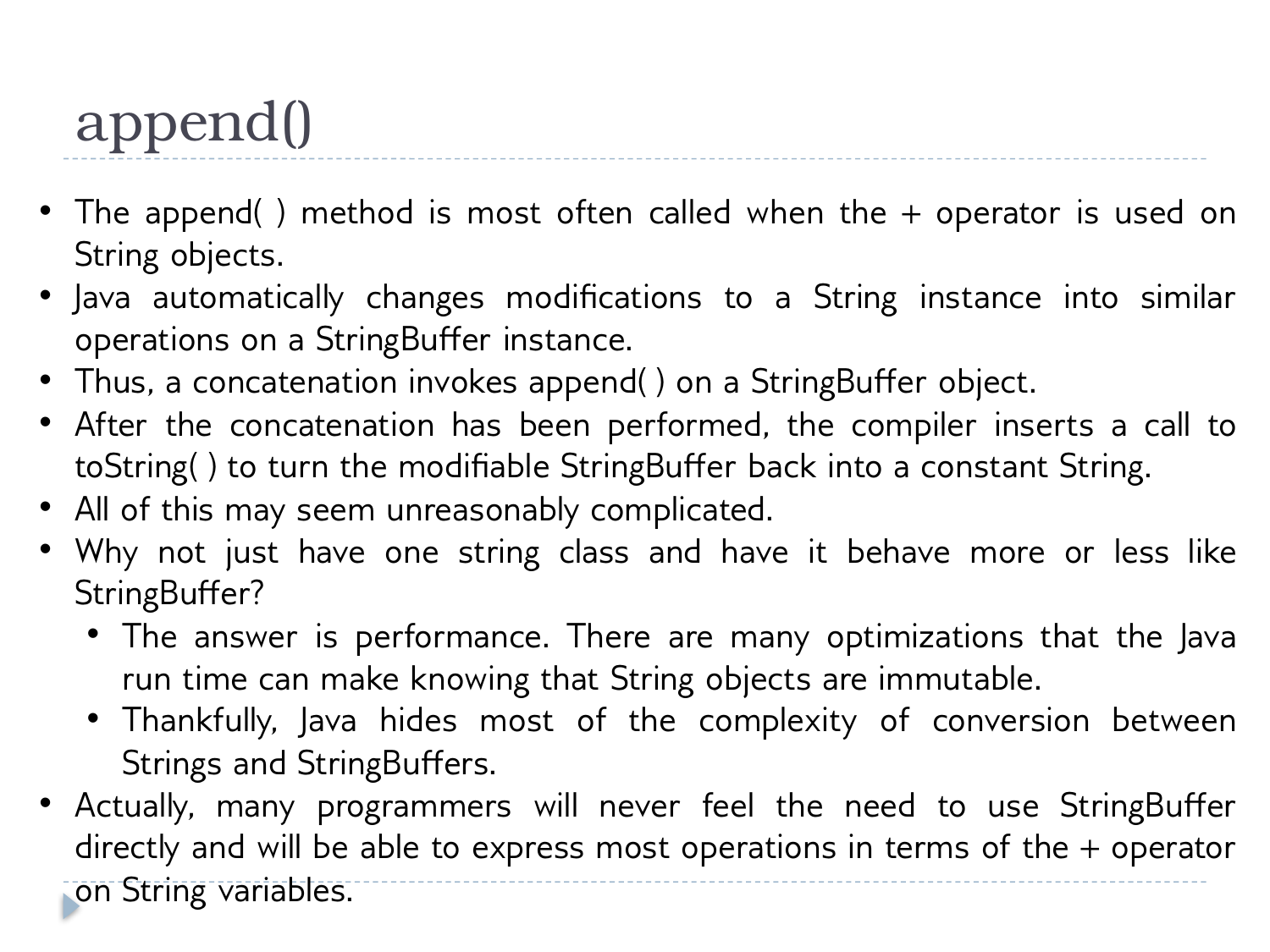

# append()

The append( ) method is most often called when the + operator is used on String objects.
Java automatically changes modifications to a String instance into similar operations on a StringBuffer instance.
Thus, a concatenation invokes append( ) on a StringBuffer object.
After the concatenation has been performed, the compiler inserts a call to toString( ) to turn the modifiable StringBuffer back into a constant String.
All of this may seem unreasonably complicated.
Why not just have one string class and have it behave more or less like StringBuffer?
The answer is performance. There are many optimizations that the Java run time can make knowing that String objects are immutable.
Thankfully, Java hides most of the complexity of conversion between Strings and StringBuffers.
Actually, many programmers will never feel the need to use StringBuffer directly and will be able to express most operations in terms of the + operator on String variables.